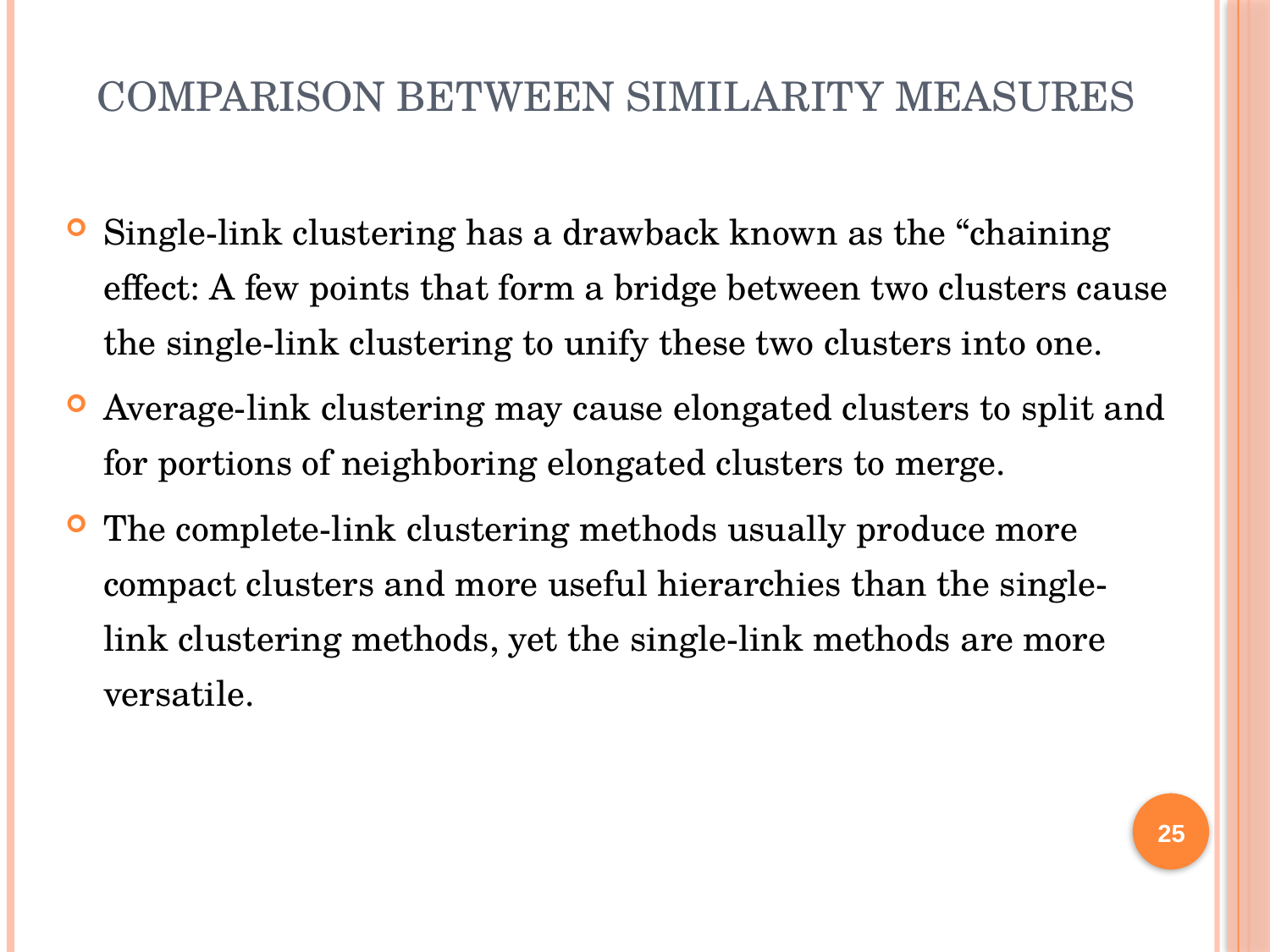

# Comparison Between Similarity Measures
Single-link clustering has a drawback known as the “chaining effect: A few points that form a bridge between two clusters cause the single-link clustering to unify these two clusters into one.
Average-link clustering may cause elongated clusters to split and for portions of neighboring elongated clusters to merge.
The complete-link clustering methods usually produce more compact clusters and more useful hierarchies than the single-link clustering methods, yet the single-link methods are more versatile.
25
25